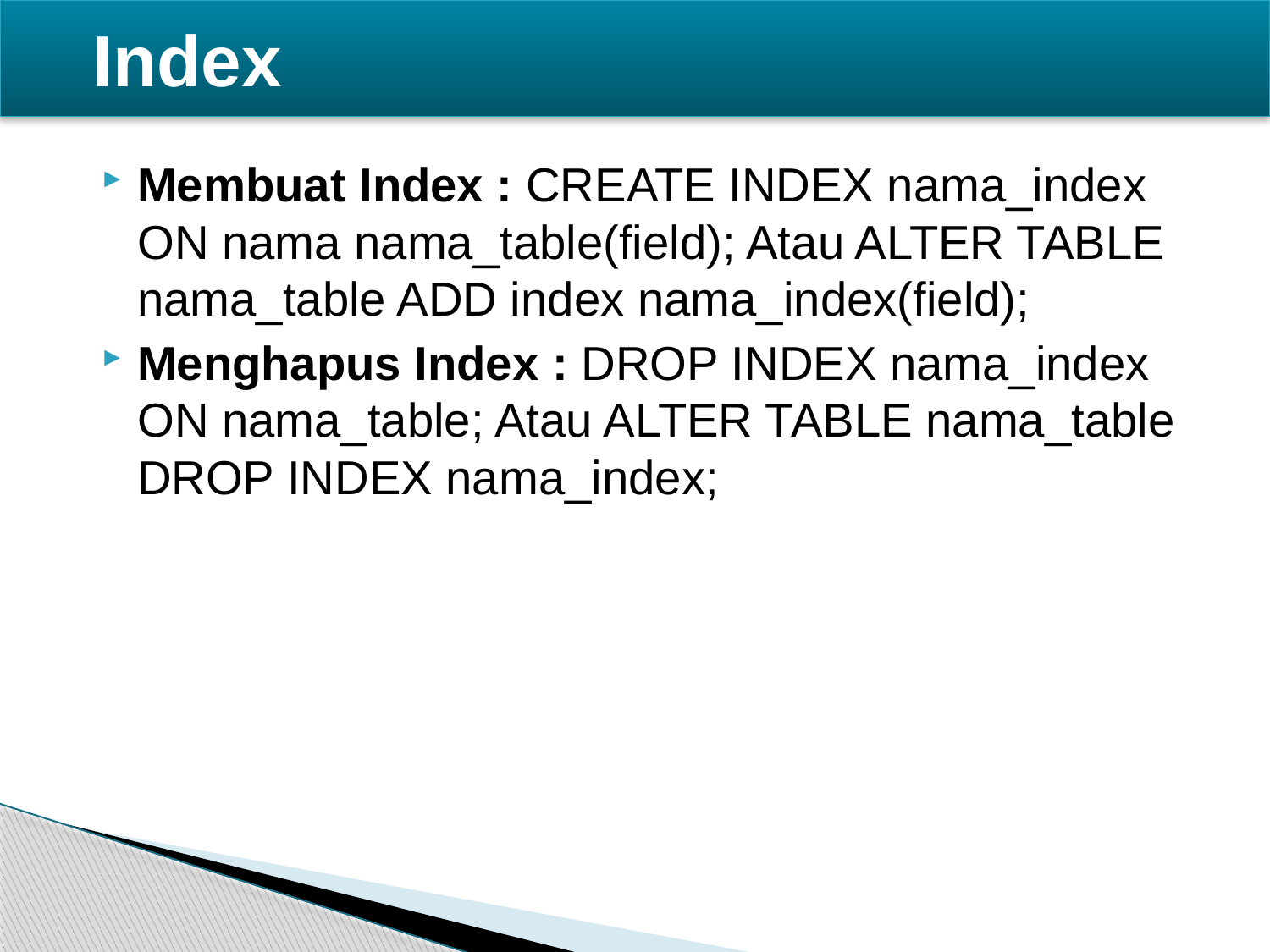

# Index
Membuat Index : CREATE INDEX nama_index ON nama nama_table(field); Atau ALTER TABLE nama_table ADD index nama_index(field);
Menghapus Index : DROP INDEX nama_index ON nama_table; Atau ALTER TABLE nama_table DROP INDEX nama_index;